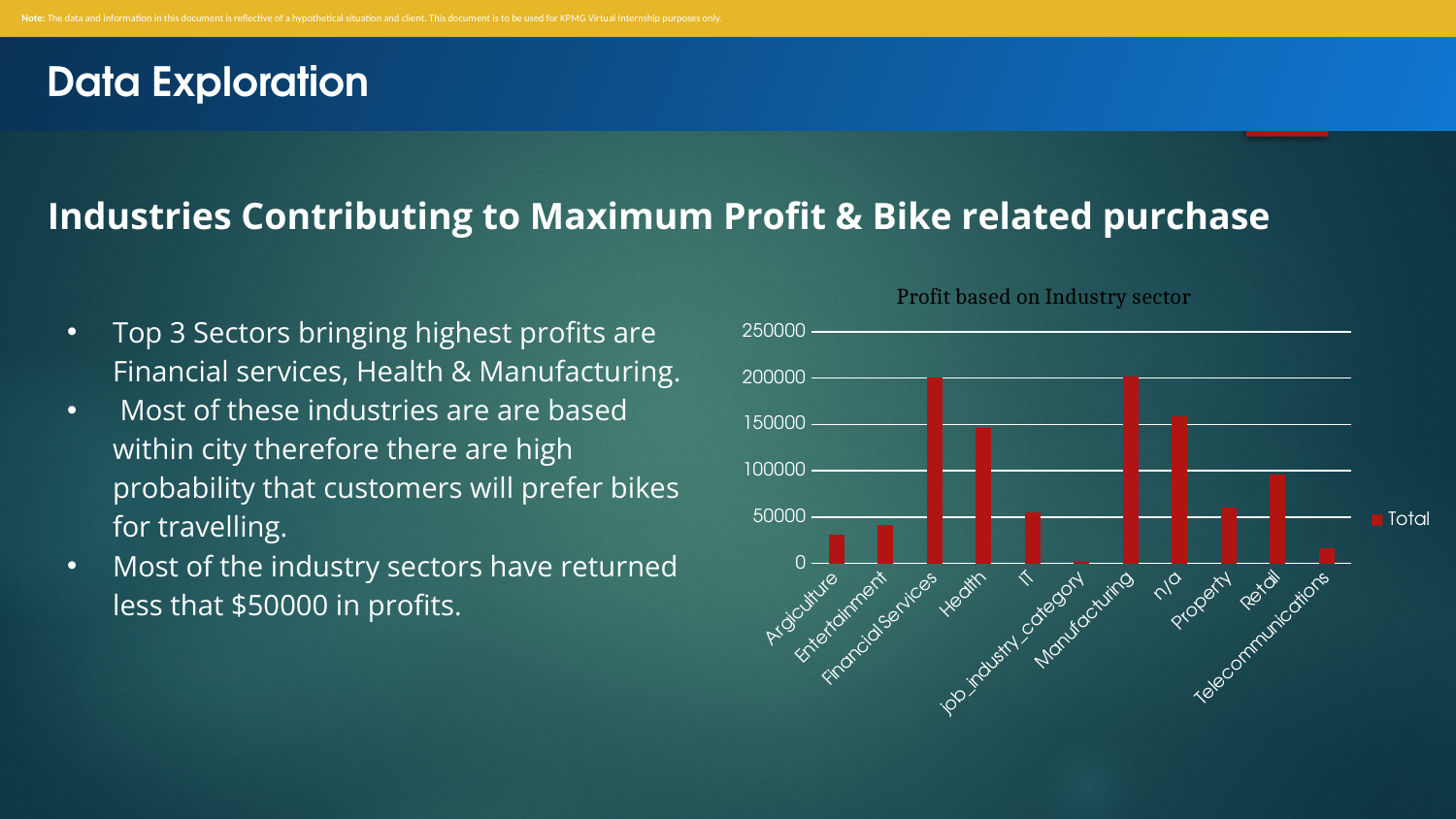

Note: The data and information in this document is reflective of a hypothetical situation and client. This document is to be used for KPMG Virtual Internship purposes only.
Data Exploration
Industries Contributing to Maximum Profit & Bike related purchase
Profit based on Industry sector
Top 3 Sectors bringing highest profits are Financial services, Health & Manufacturing.
 Most of these industries are are based within city therefore there are high probability that customers will prefer bikes for travelling.
Most of the industry sectors have returned less that $50000 in profits.

### Chart

| Category | Total |
|---|---|
| Argiculture | 31332.119999999995 |
| Entertainment | 41324.719999999994 |
| Financial Services | 200922.28999999986 |
| Health | 145745.39999999994 |
| IT | 55547.1 |
| job_industry_category | 1392.8400000000001 |
| Manufacturing | 201918.90999999974 |
| n/a | 158840.35000000003 |
| Property | 59998.33000000002 |
| Retail | 95842.60000000003 |
| Telecommunications | 16568.879999999994 |